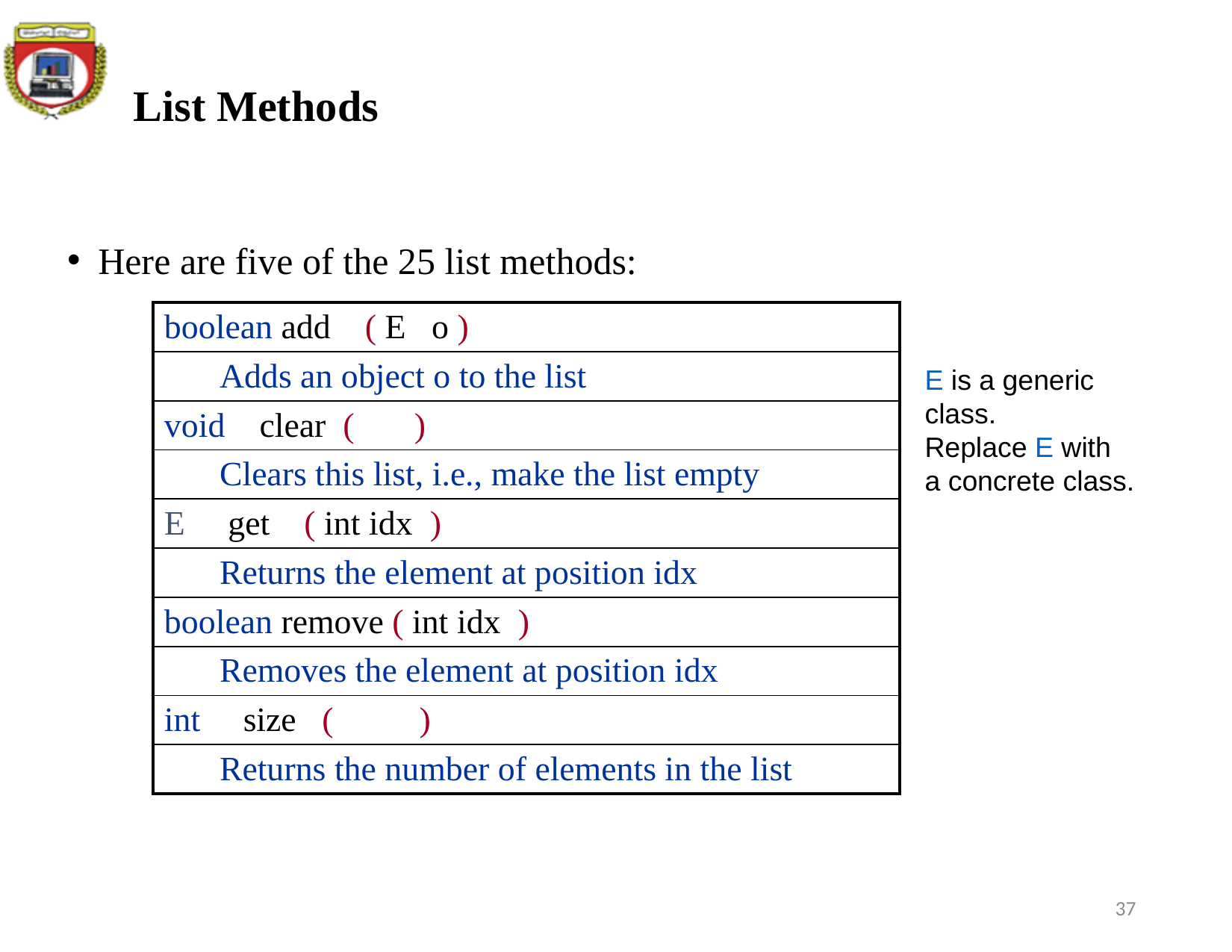

# List Methods
Here are five of the 25 list methods:

| boolean add ( E o ) |
| --- |
| Adds an object o to the list |
| void clear ( ) |
| Clears this list, i.e., make the list empty |
| E get ( int idx ) |
| Returns the element at position idx |
| boolean remove ( int idx ) |
| Removes the element at position idx |
| int size ( ) |
| Returns the number of elements in the list |
E is a generic
class.
Replace E with
a concrete class.
37